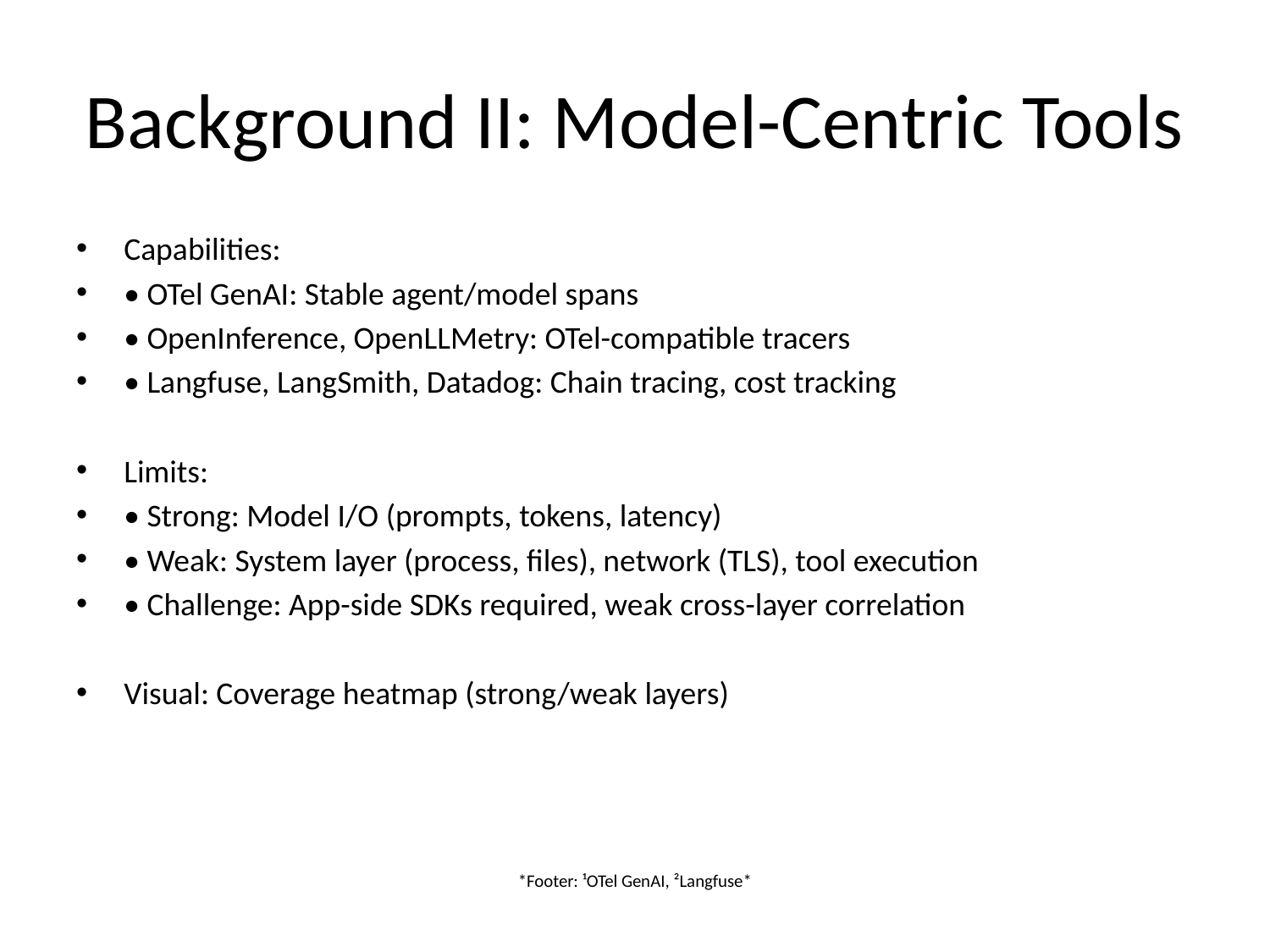

# Background II: Model-Centric Tools
Capabilities:
• OTel GenAI: Stable agent/model spans
• OpenInference, OpenLLMetry: OTel-compatible tracers
• Langfuse, LangSmith, Datadog: Chain tracing, cost tracking

Limits:
• Strong: Model I/O (prompts, tokens, latency)
• Weak: System layer (process, files), network (TLS), tool execution
• Challenge: App-side SDKs required, weak cross-layer correlation

Visual: Coverage heatmap (strong/weak layers)
*Footer: ¹OTel GenAI, ²Langfuse*